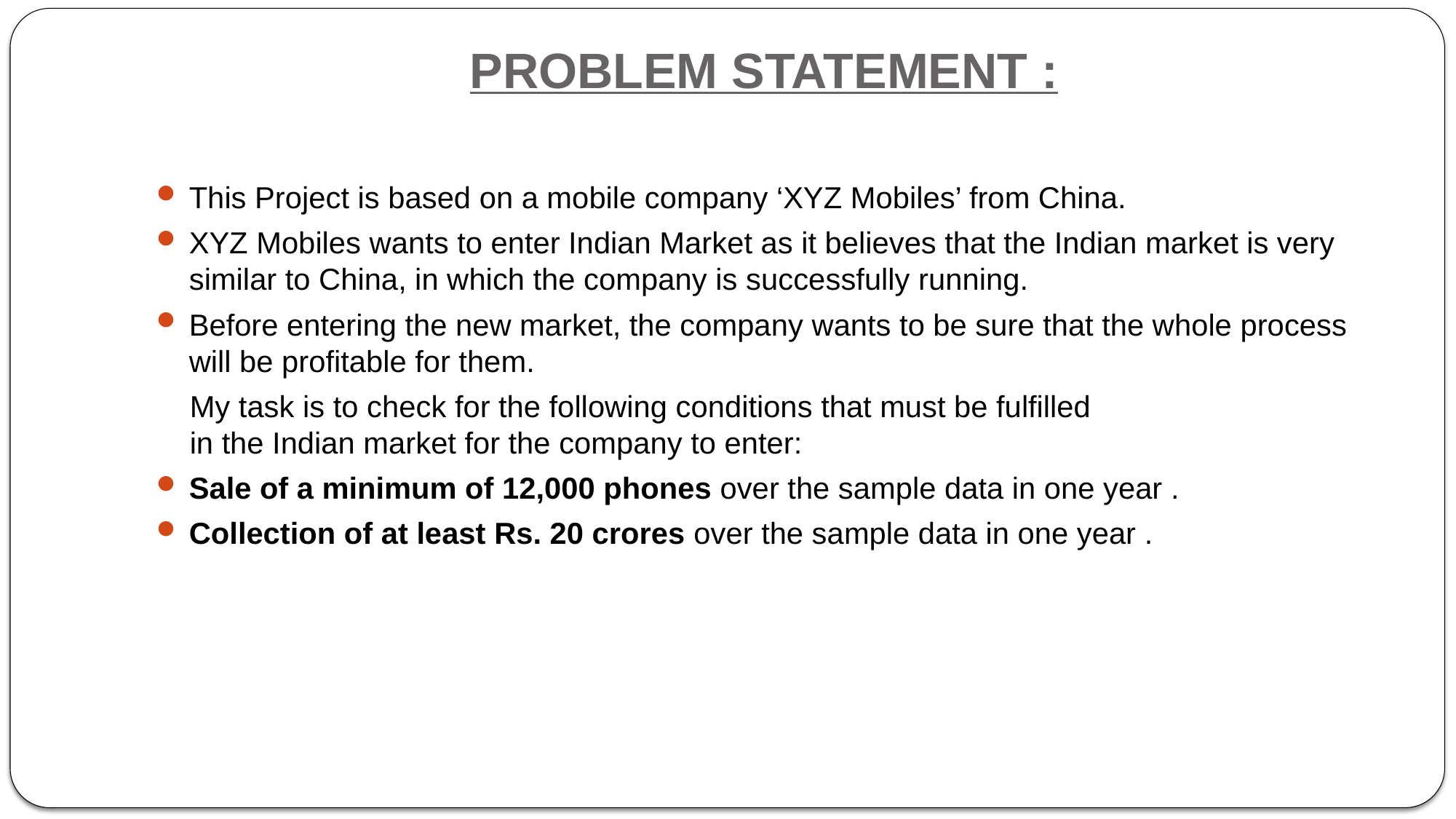

# PROBLEM STATEMENT :
This Project is based on a mobile company ‘XYZ Mobiles’ from China.
XYZ Mobiles wants to enter Indian Market as it believes that the Indian market is very similar to China, in which the company is successfully running.
Before entering the new market, the company wants to be sure that the whole process will be profitable for them.
    My task is to check for the following conditions that must be fulfilled
    in the Indian market for the company to enter:
Sale of a minimum of 12,000 phones over the sample data in one year .
Collection of at least Rs. 20 crores over the sample data in one year .